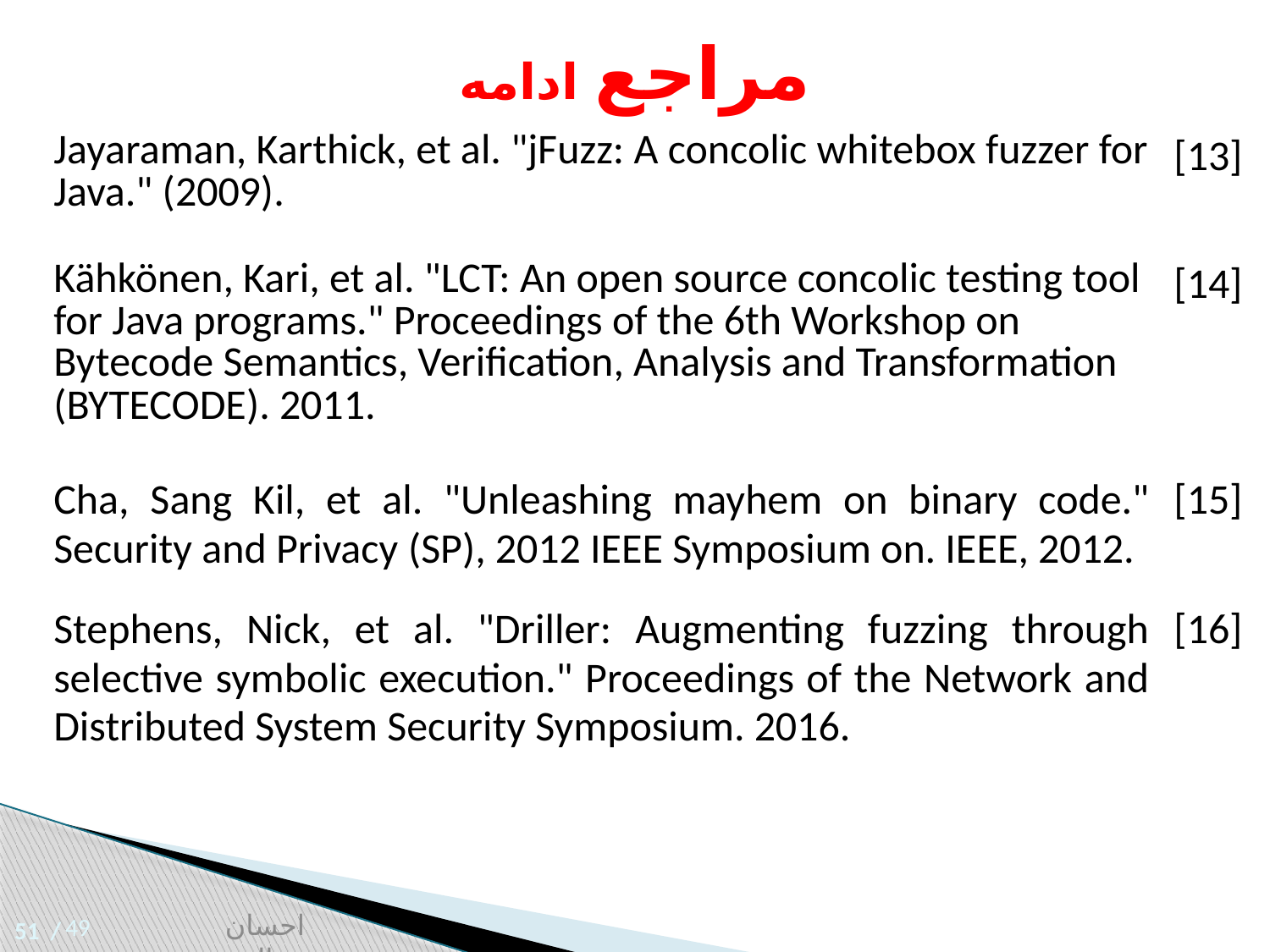

مراجع ادامه
| Jayaraman, Karthick, et al. "jFuzz: A concolic whitebox fuzzer for Java." (2009). | [13] |
| --- | --- |
| Kähkönen, Kari, et al. "LCT: An open source concolic testing tool for Java programs." Proceedings of the 6th Workshop on Bytecode Semantics, Verification, Analysis and Transformation (BYTECODE). 2011. | [14] |
| Cha, Sang Kil, et al. "Unleashing mayhem on binary code." Security and Privacy (SP), 2012 IEEE Symposium on. IEEE, 2012. | [15] |
| Stephens, Nick, et al. "Driller: Augmenting fuzzing through selective symbolic execution." Proceedings of the Network and Distributed System Security Symposium. 2016. | [16] |
49
احسان عدالت